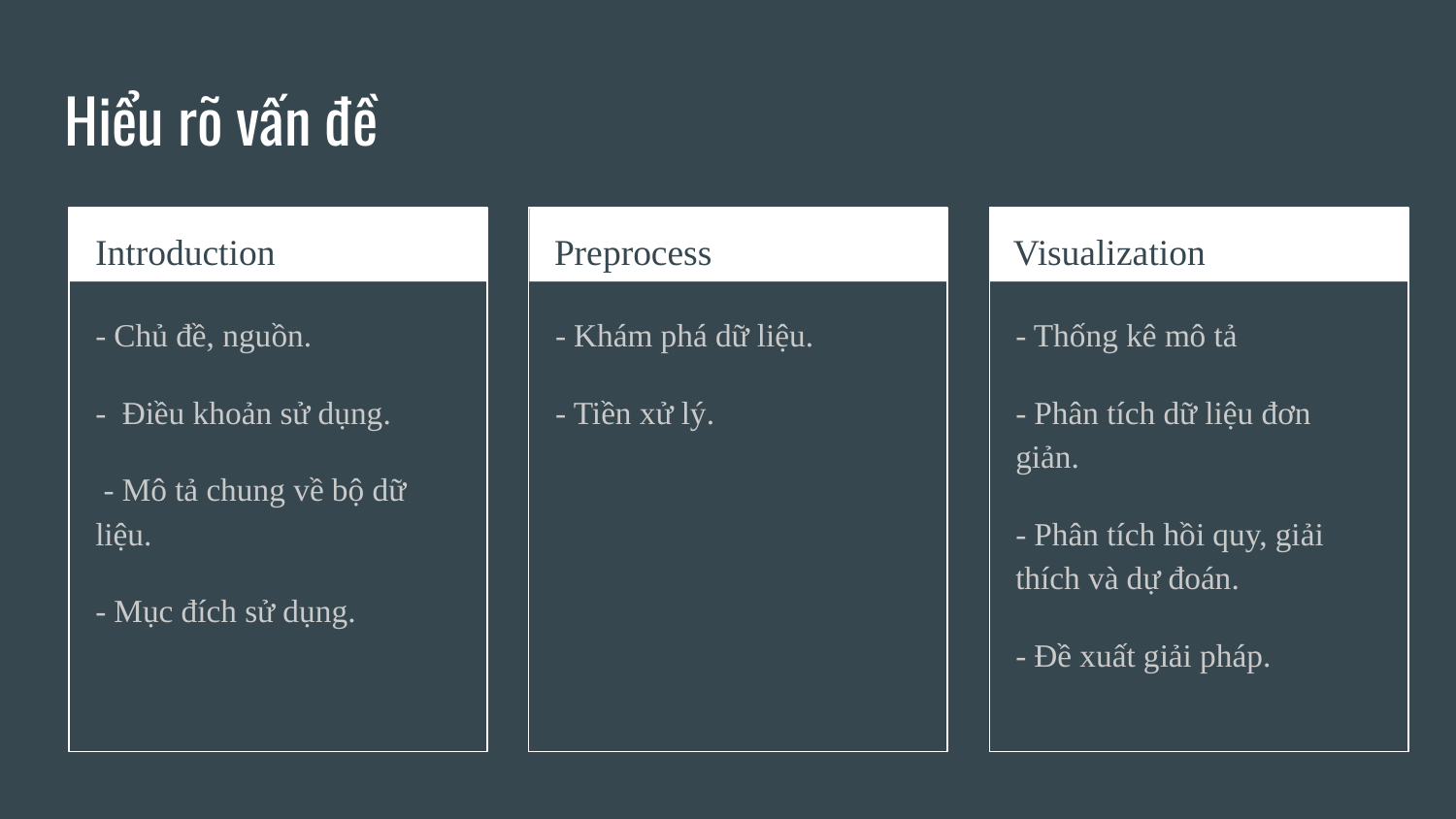

# Hiểu rõ vấn đề

Introduction

Preprocess

Visualization
- Chủ đề, nguồn.
-  Điều khoản sử dụng.
 - Mô tả chung về bộ dữ liệu.
- Mục đích sử dụng.
- Khám phá dữ liệu.
- Tiền xử lý.
- Thống kê mô tả
- Phân tích dữ liệu đơn giản.
- Phân tích hồi quy, giải thích và dự đoán.
- Đề xuất giải pháp.